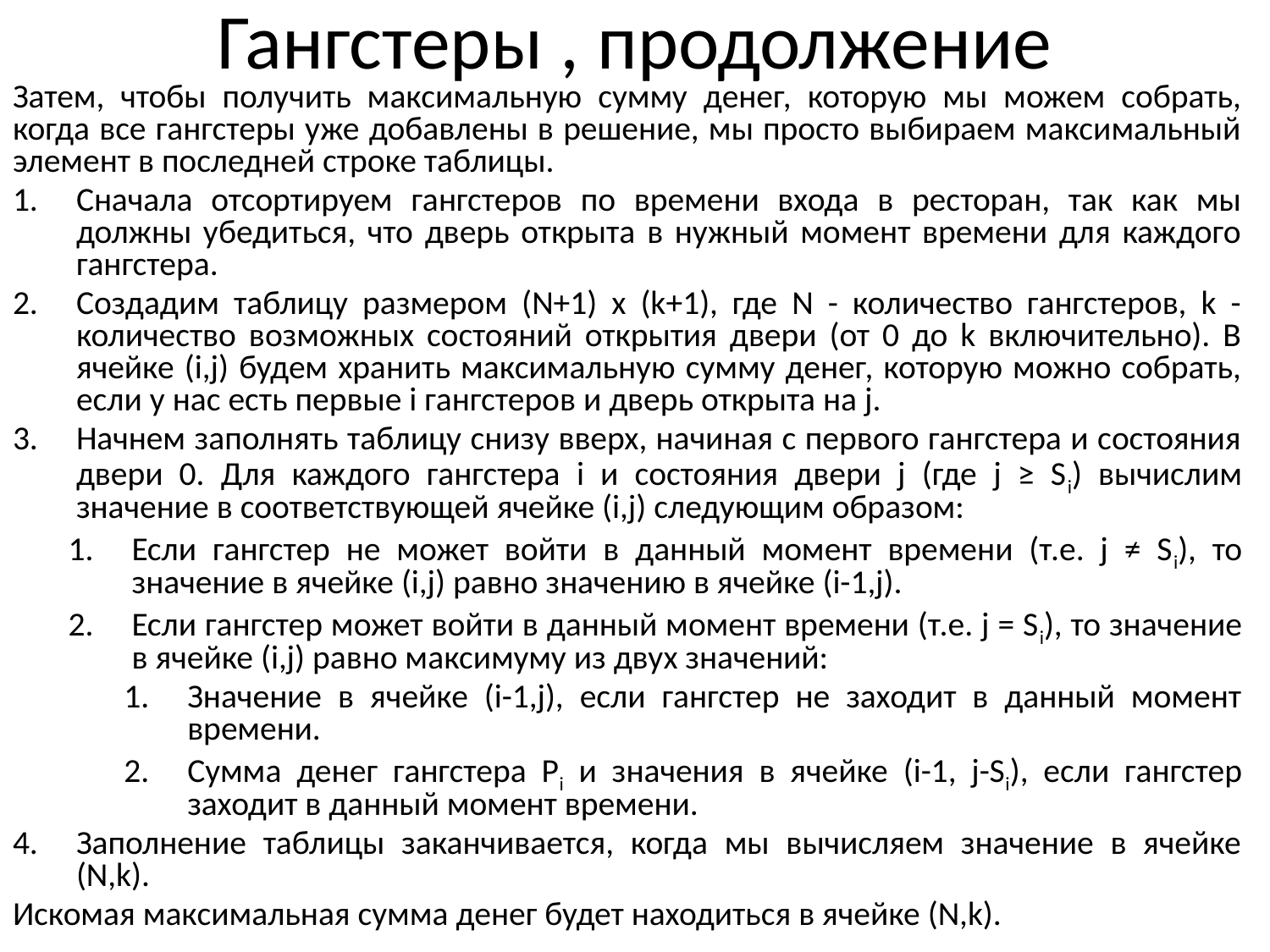

# Гангстеры , продолжение
Затем, чтобы получить максимальную сумму денег, которую мы можем собрать, когда все гангстеры уже добавлены в решение, мы просто выбираем максимальный элемент в последней строке таблицы.
Сначала отсортируем гангстеров по времени входа в ресторан, так как мы должны убедиться, что дверь открыта в нужный момент времени для каждого гангстера.
Создадим таблицу размером (N+1) x (k+1), где N - количество гангстеров, k - количество возможных состояний открытия двери (от 0 до k включительно). В ячейке (i,j) будем хранить максимальную сумму денег, которую можно собрать, если у нас есть первые i гангстеров и дверь открыта на j.
Начнем заполнять таблицу снизу вверх, начиная с первого гангстера и состояния двери 0. Для каждого гангстера i и состояния двери j (где j ≥ Si) вычислим значение в соответствующей ячейке (i,j) следующим образом:
Если гангстер не может войти в данный момент времени (т.е. j ≠ Si), то значение в ячейке (i,j) равно значению в ячейке (i-1,j).
Если гангстер может войти в данный момент времени (т.е. j = Si), то значение в ячейке (i,j) равно максимуму из двух значений:
Значение в ячейке (i-1,j), если гангстер не заходит в данный момент времени.
Сумма денег гангстера Pi и значения в ячейке (i-1, j-Si), если гангстер заходит в данный момент времени.
Заполнение таблицы заканчивается, когда мы вычисляем значение в ячейке (N,k).
Искомая максимальная сумма денег будет находиться в ячейке (N,k).